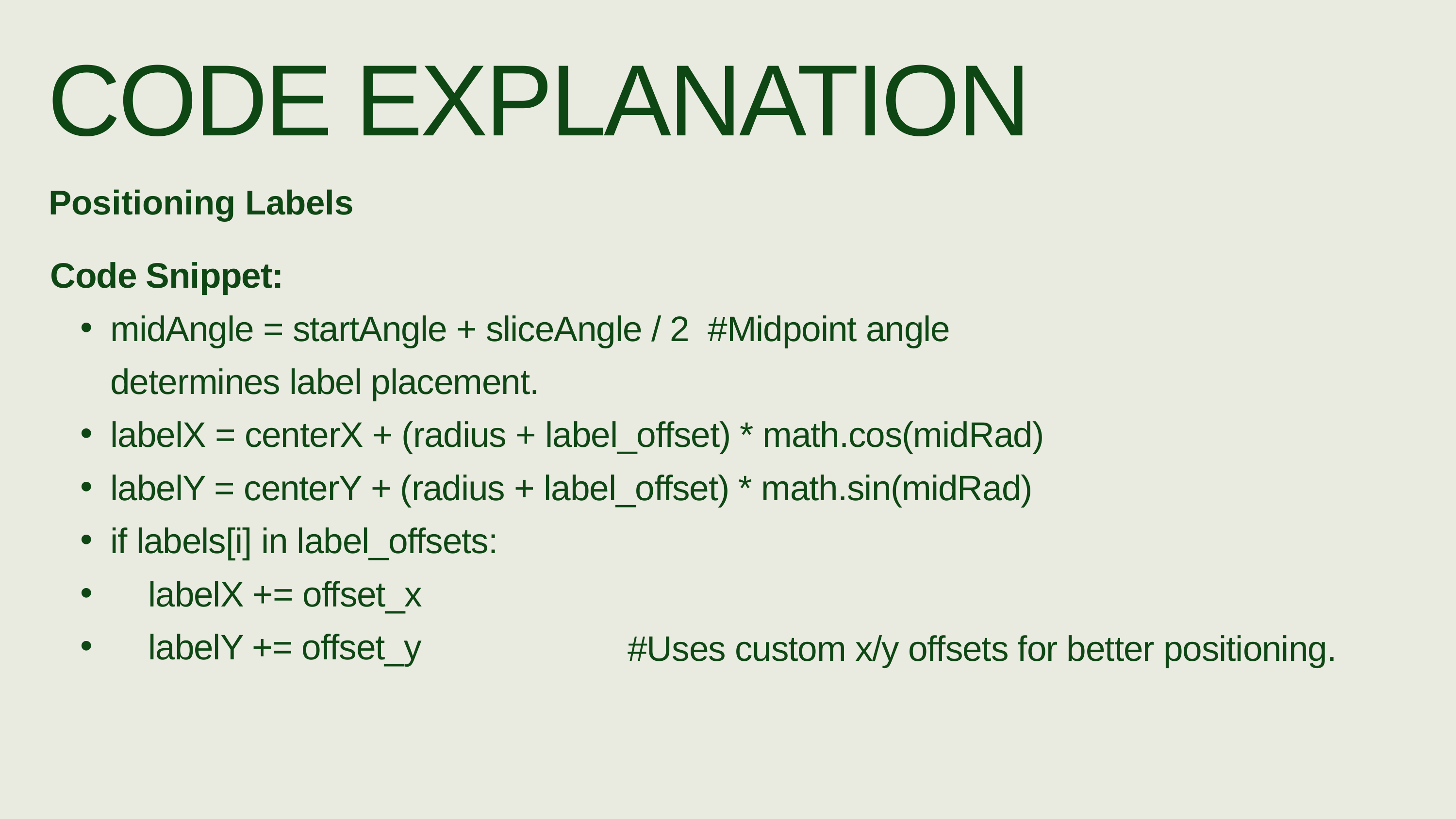

CODE EXPLANATION
Positioning Labels
Code Snippet:
midAngle = startAngle + sliceAngle / 2  #Midpoint angle determines label placement.
labelX = centerX + (radius + label_offset) * math.cos(midRad)
labelY = centerY + (radius + label_offset) * math.sin(midRad)
if labels[i] in label_offsets:
    labelX += offset_x
    labelY += offset_y

#Uses custom x/y offsets for better positioning.